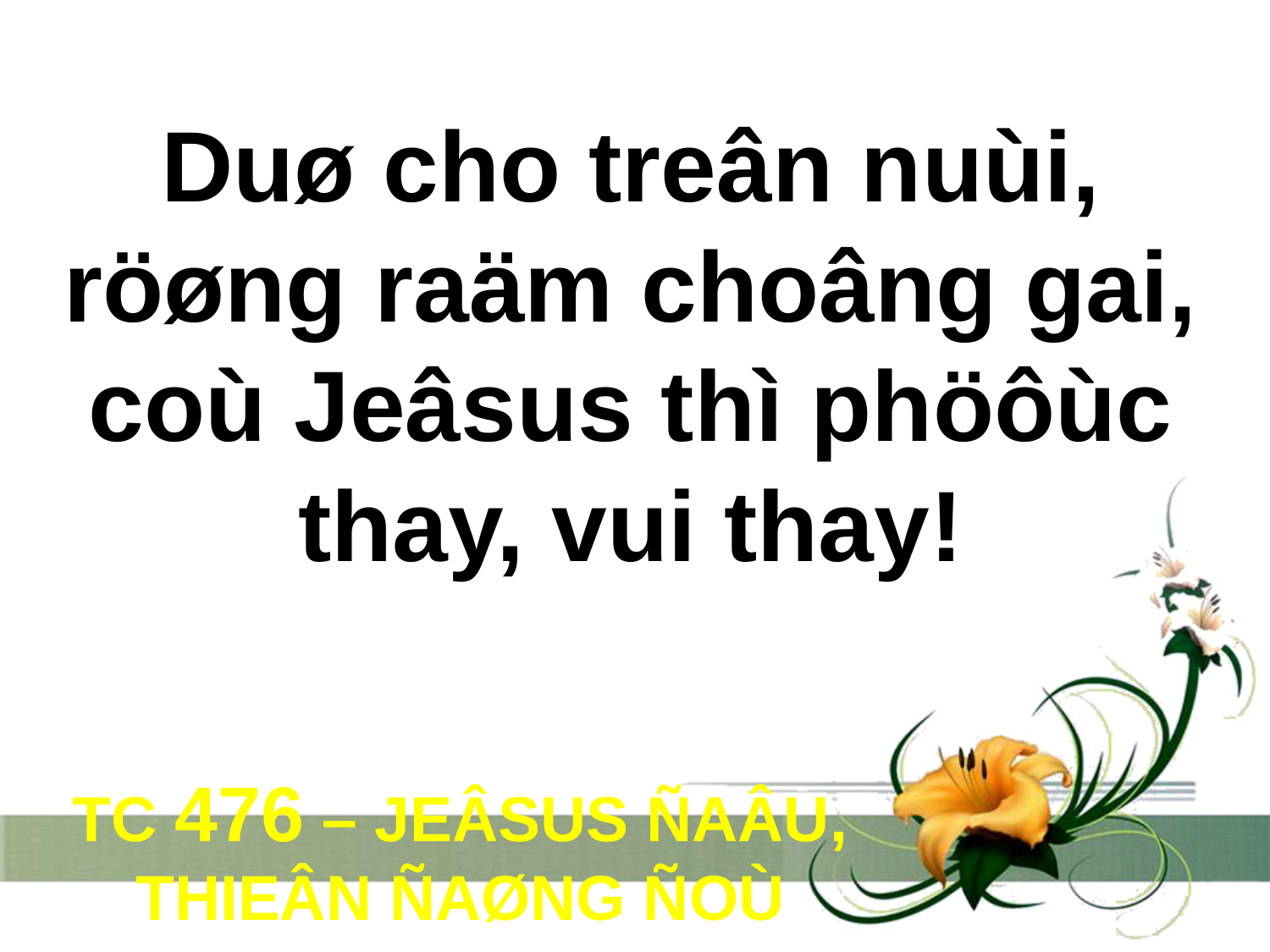

Duø cho treân nuùi,
röøng raäm choâng gai,
coù Jeâsus thì phöôùc thay, vui thay!
TC 476 – JEÂSUS ÑAÂU, THIEÂN ÑAØNG ÑOÙ